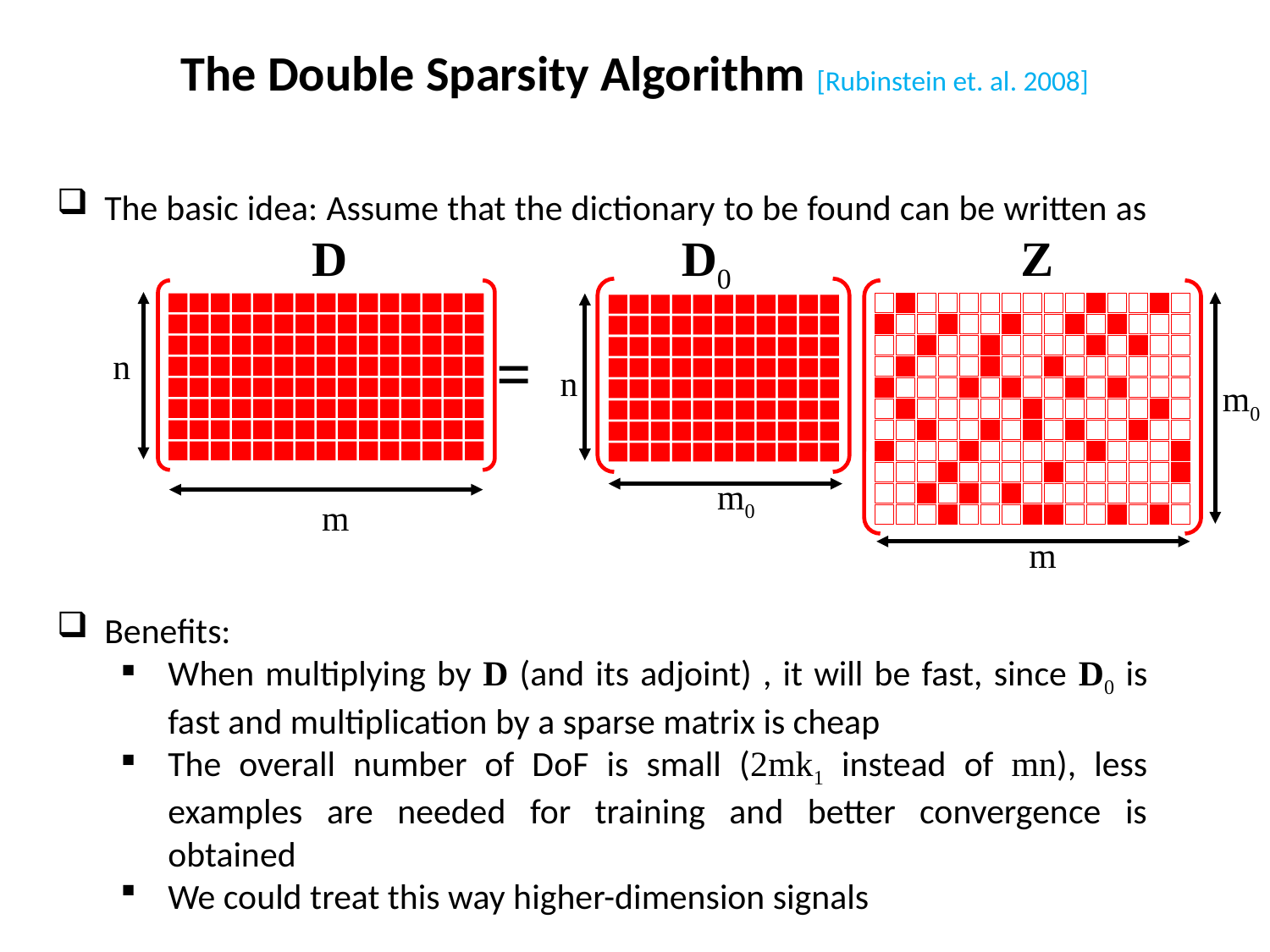

The Double Sparsity Algorithm [Rubinstein et. al. 2008]

The basic idea: Assume that the dictionary to be found can be written as

Benefits:
When multiplying by D (and its adjoint) , it will be fast, since D0 is fast and multiplication by a sparse matrix is cheap
The overall number of DoF is small (2mk1 instead of mn), less examples are needed for training and better convergence is obtained
We could treat this way higher-dimension signals
D0

n
m0
D

n

m
Z

m0

m
=